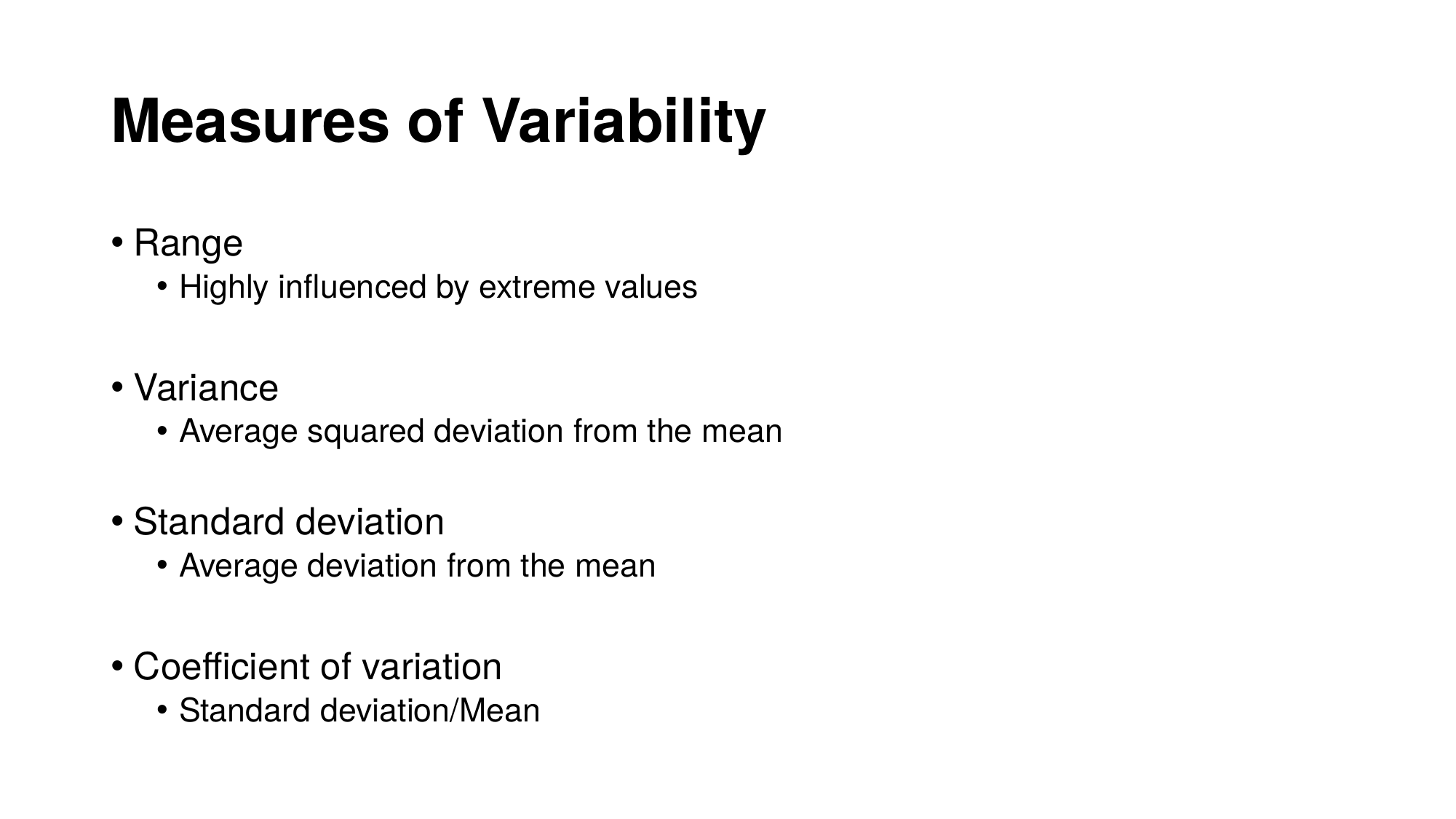

# Measures of Variability
Range
Highly influenced by extreme values

Variance
Average squared deviation from the mean

Standard deviation
Average deviation from the mean

Coefficient of variation
Standard deviation/Mean